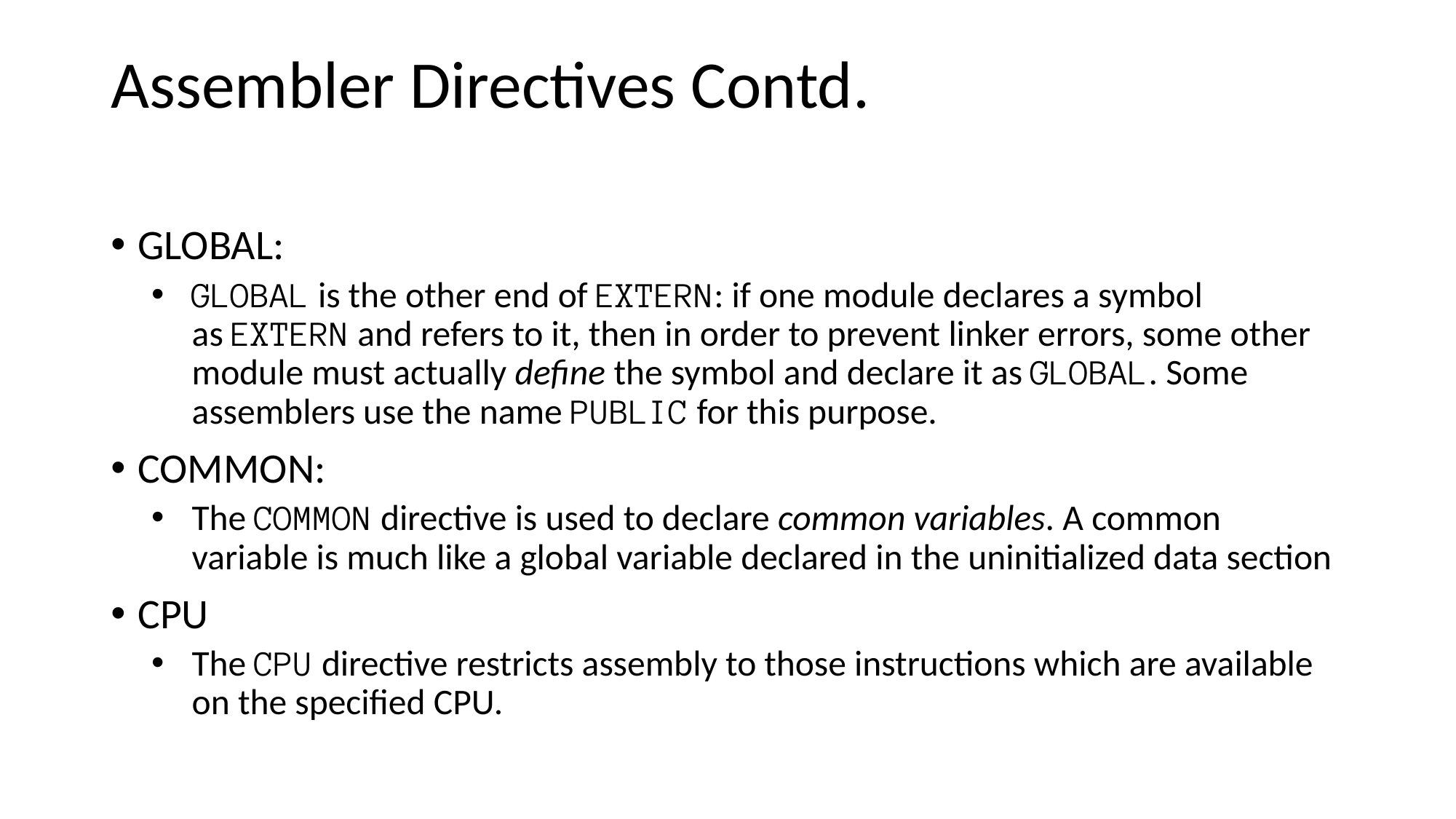

# Assembler Directives Contd.

GLOBAL:
GLOBAL is the other end of EXTERN: if one module declares a symbol as EXTERN and refers to it, then in order to prevent linker errors, some other module must actually define the symbol and declare it as GLOBAL. Some assemblers use the name PUBLIC for this purpose.
COMMON:
The COMMON directive is used to declare common variables. A common variable is much like a global variable declared in the uninitialized data section
CPU
The CPU directive restricts assembly to those instructions which are available on the specified CPU.